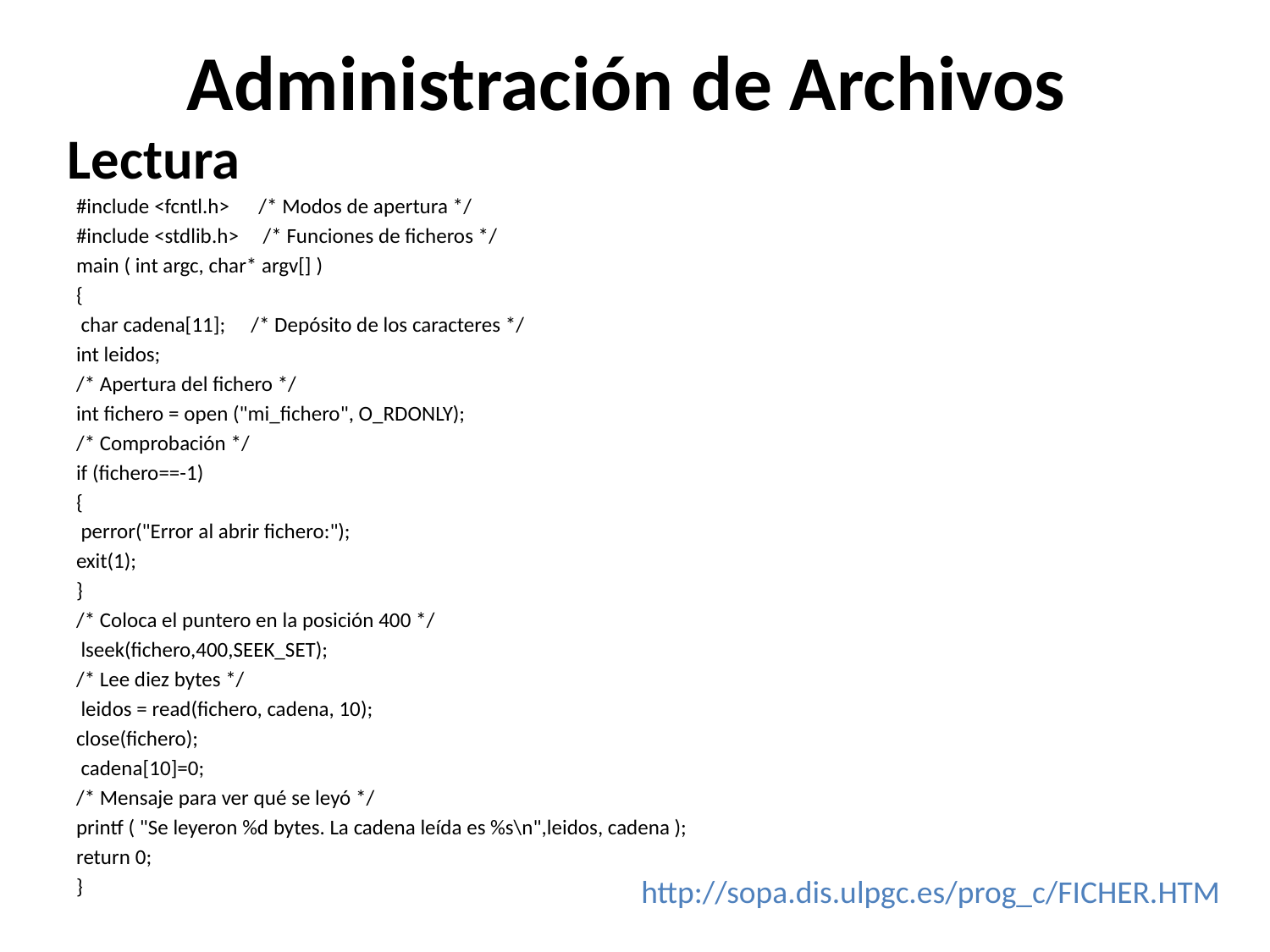

# Administración de Archivos
Lectura
#include <fcntl.h>      /* Modos de apertura */
#include <stdlib.h>     /* Funciones de ficheros */
main ( int argc, char* argv[] )
{
 char cadena[11];	/* Depósito de los caracteres */
int leidos;
/* Apertura del fichero */
int fichero = open ("mi_fichero", O_RDONLY);
/* Comprobación */
if (fichero==-1)
{
 perror("Error al abrir fichero:");
exit(1);
}
/* Coloca el puntero en la posición 400 */
 lseek(fichero,400,SEEK_SET);
/* Lee diez bytes */
 leidos = read(fichero, cadena, 10);
close(fichero);
 cadena[10]=0;
/* Mensaje para ver qué se leyó */
printf ( "Se leyeron %d bytes. La cadena leída es %s\n",leidos, cadena );
return 0;
}
http://sopa.dis.ulpgc.es/prog_c/FICHER.HTM